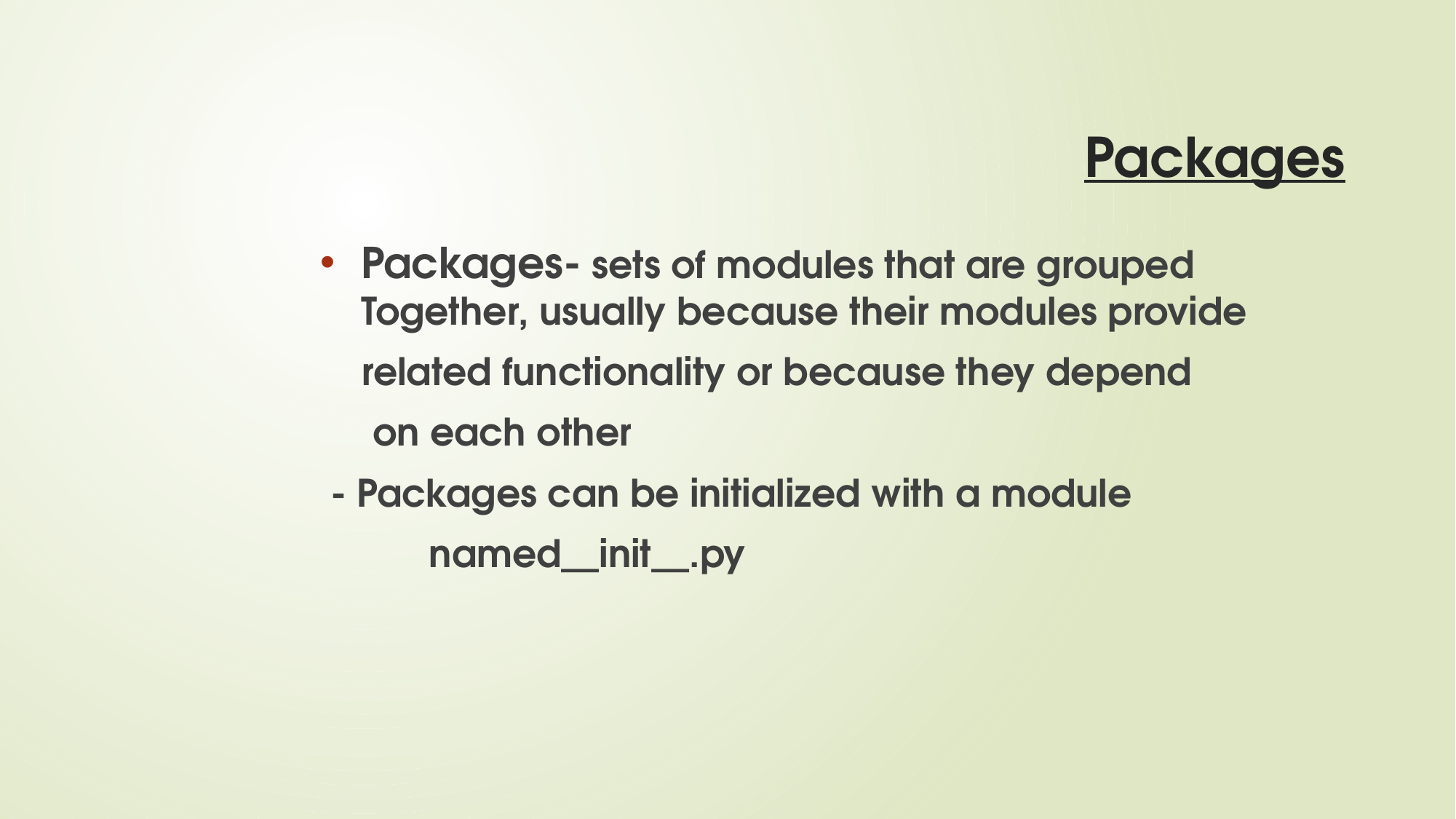

# Packages

Packages- sets of modules that are grouped               Together, usually because their modules provide
    related functionality or because they depend
     on each other
 - Packages can be initialized with a module
	named__init__.py